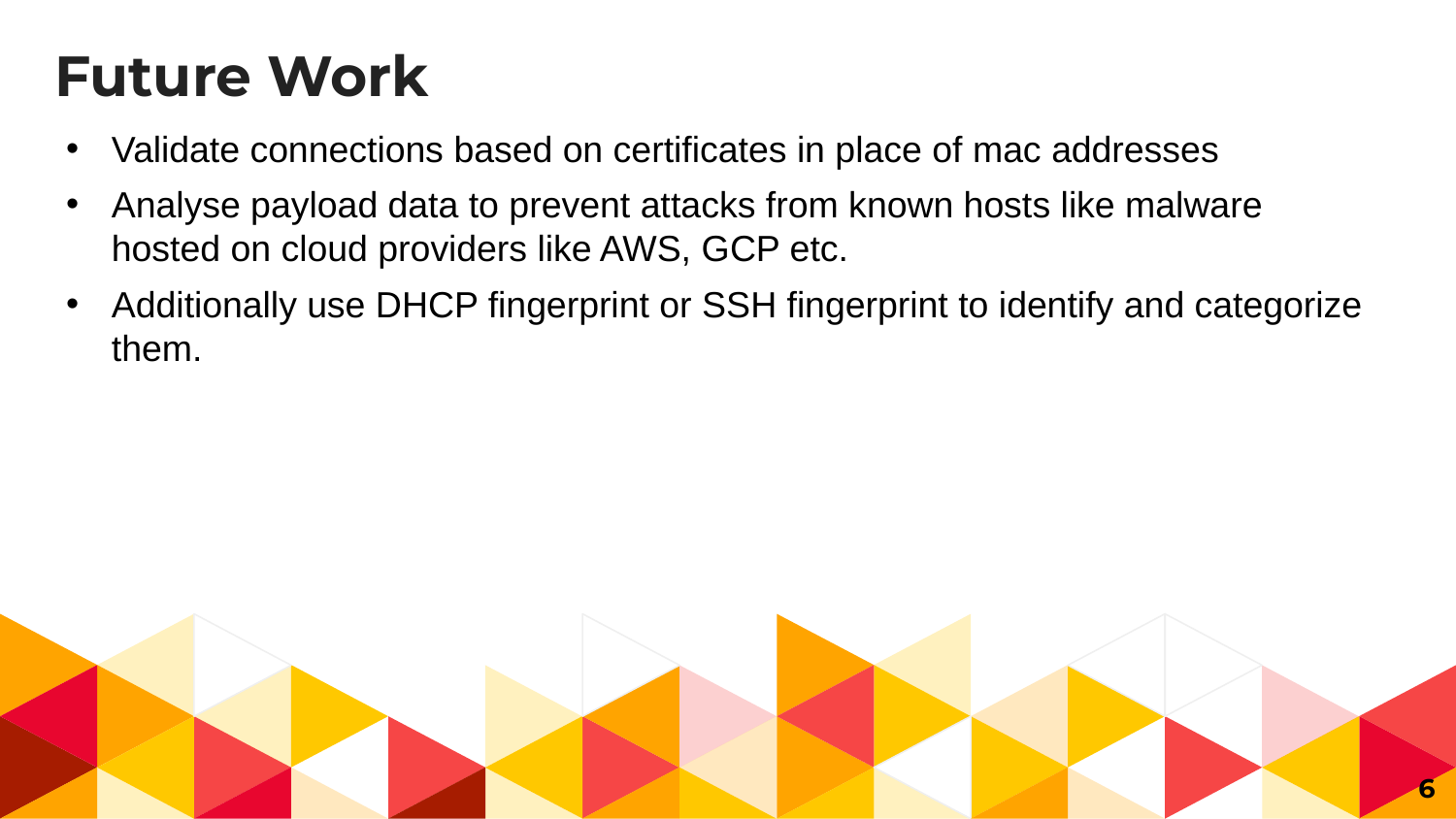

# Future Work
Validate connections based on certificates in place of mac addresses
Analyse payload data to prevent attacks from known hosts like malware hosted on cloud providers like AWS, GCP etc.
Additionally use DHCP fingerprint or SSH fingerprint to identify and categorize them.

6